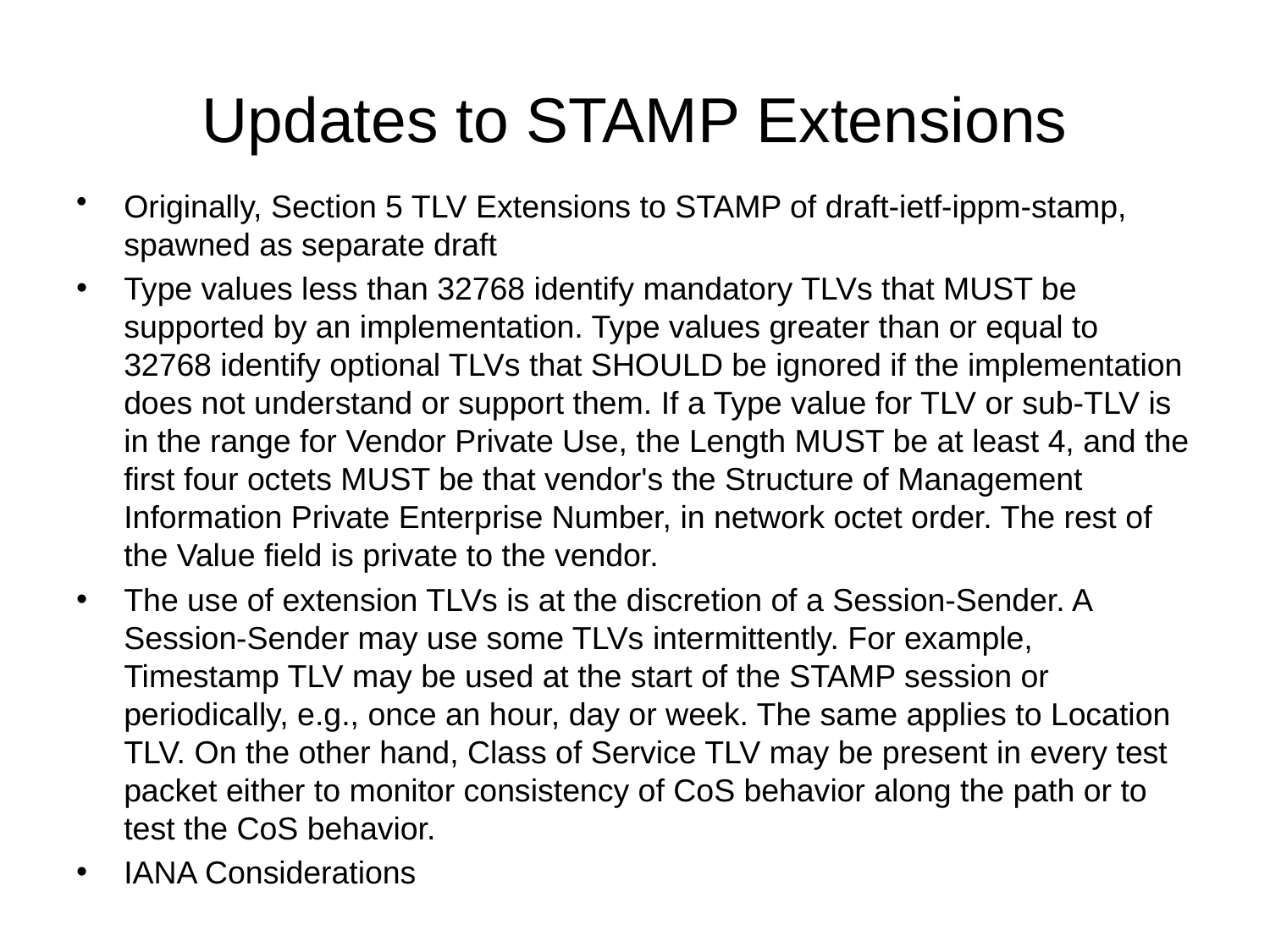

# Updates to STAMP Extensions
Originally, Section 5 TLV Extensions to STAMP of draft-ietf-ippm-stamp, spawned as separate draft
Type values less than 32768 identify mandatory TLVs that MUST be supported by an implementation. Type values greater than or equal to 32768 identify optional TLVs that SHOULD be ignored if the implementation does not understand or support them. If a Type value for TLV or sub-TLV is in the range for Vendor Private Use, the Length MUST be at least 4, and the first four octets MUST be that vendor's the Structure of Management Information Private Enterprise Number, in network octet order. The rest of the Value field is private to the vendor.
The use of extension TLVs is at the discretion of a Session-Sender. A Session-Sender may use some TLVs intermittently. For example, Timestamp TLV may be used at the start of the STAMP session or periodically, e.g., once an hour, day or week. The same applies to Location TLV. On the other hand, Class of Service TLV may be present in every test packet either to monitor consistency of CoS behavior along the path or to test the CoS behavior.
IANA Considerations